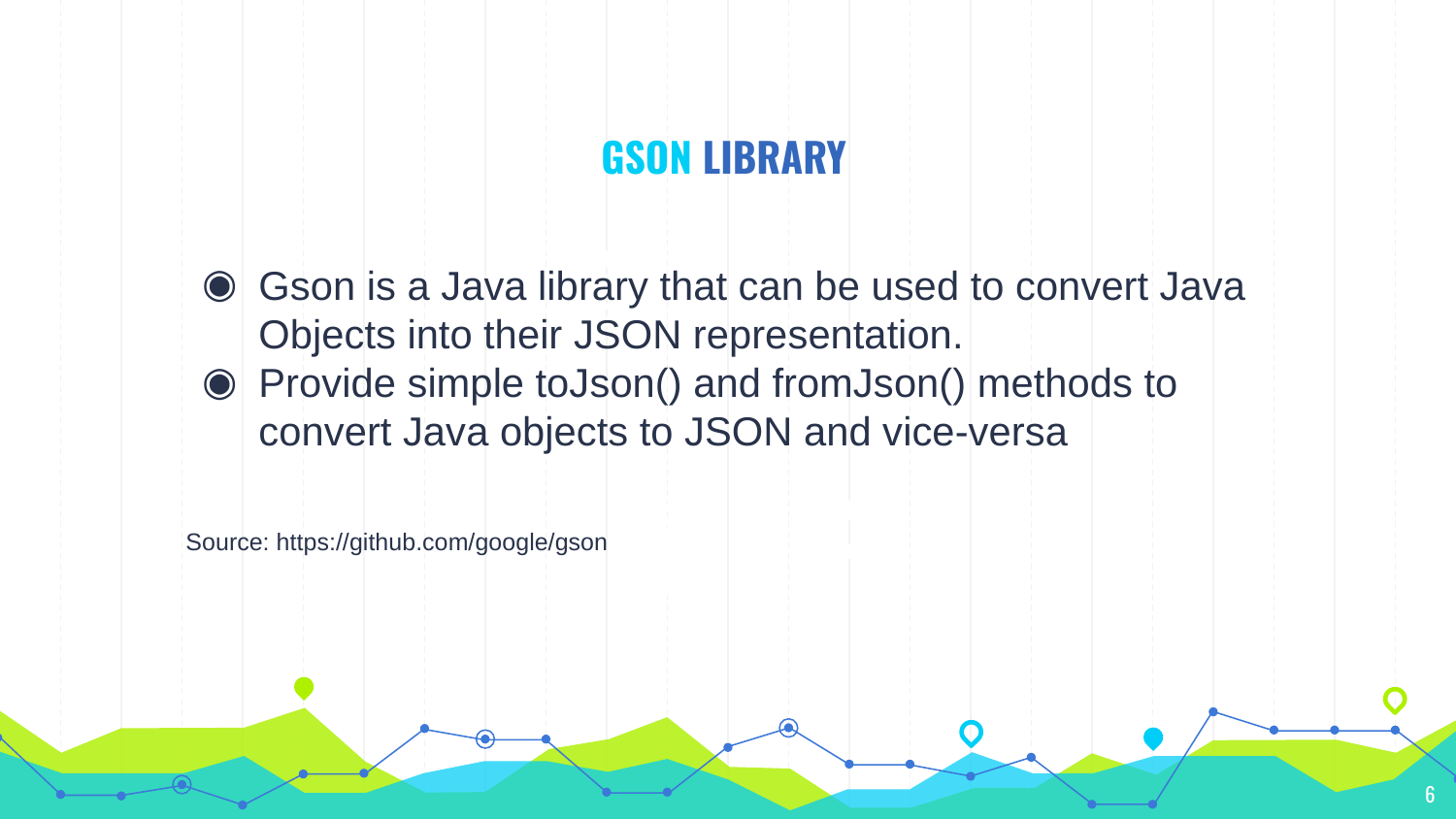

# GSON LIBRARY
Gson is a Java library that can be used to convert Java Objects into their JSON representation.
Provide simple toJson() and fromJson() methods to convert Java objects to JSON and vice-versa

Source: https://github.com/google/gson

6